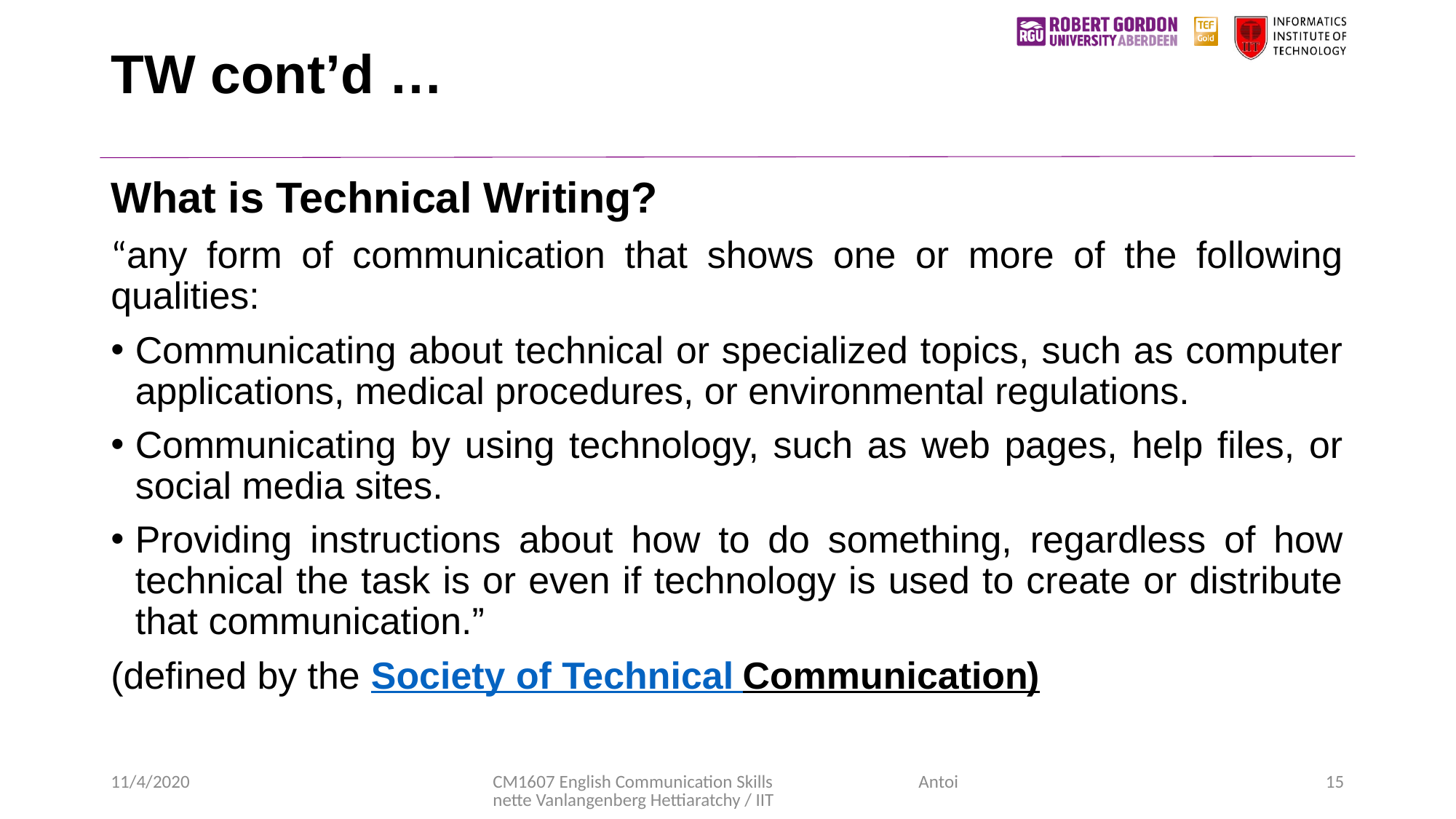

# TW cont’d …
What is Technical Writing?
“any form of communication that shows one or more of the following qualities:
Communicating about technical or specialized topics, such as computer applications, medical procedures, or environmental regulations.
Communicating by using technology, such as web pages, help files, or social media sites.
Providing instructions about how to do something, regardless of how technical the task is or even if technology is used to create or distribute that communication.”
(defined by the Society of Technical Communication)

11/4/2020
CM1607 English Communication Skills                                   Antoinette Vanlangenberg Hettiaratchy / IIT
15